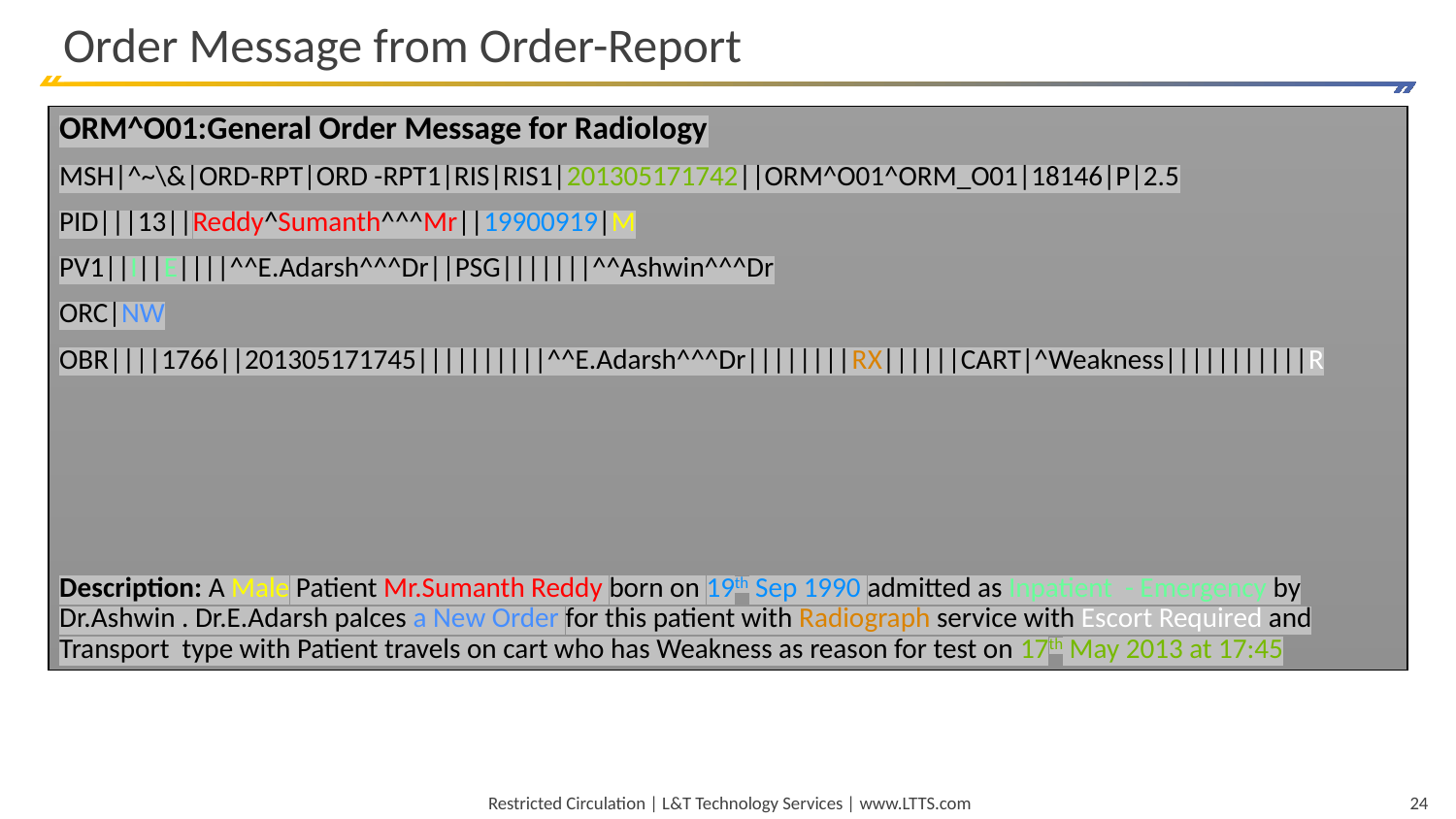

# Order Message from Order-Report
ORM^O01:General Order Message for Radiology
MSH|^~\&|ORD-RPT|ORD -RPT1|RIS|RIS1|201305171742||ORM^O01^ORM_O01|18146|P|2.5
PID|||13||Reddy^Sumanth^^^Mr||19900919|M
PV1||I||E||||^^E.Adarsh^^^Dr||PSG|||||||^^Ashwin^^^Dr
ORC|NW
OBR||||1766||201305171745||||||||||^^E.Adarsh^^^Dr||||||||RX||||||CART|^Weakness|||||||||||R

Description: A Male Patient Mr.Sumanth Reddy born on 19th Sep 1990 admitted as Inpatient  - Emergency by Dr.Ashwin . Dr.E.Adarsh palces a New Order for this patient with Radiograph service with Escort Required and Transport  type with Patient travels on cart who has Weakness as reason for test on 17th May 2013 at 17:45